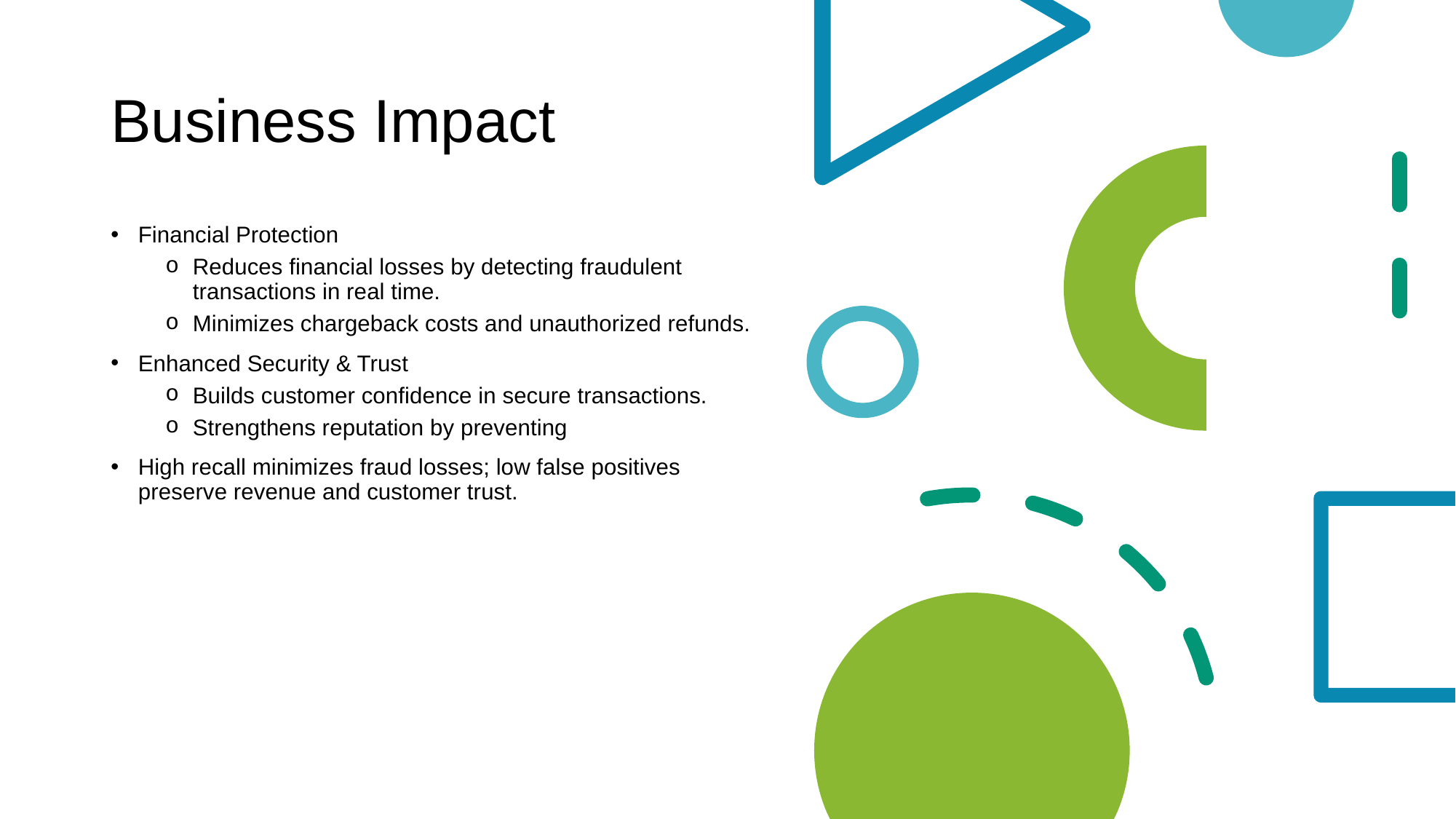

# Business Impact

Financial Protection
Reduces financial losses by detecting fraudulent transactions in real time.
Minimizes chargeback costs and unauthorized refunds.
Enhanced Security & Trust
Builds customer confidence in secure transactions.
Strengthens reputation by preventing
High recall minimizes fraud losses; low false positives preserve revenue and customer trust.